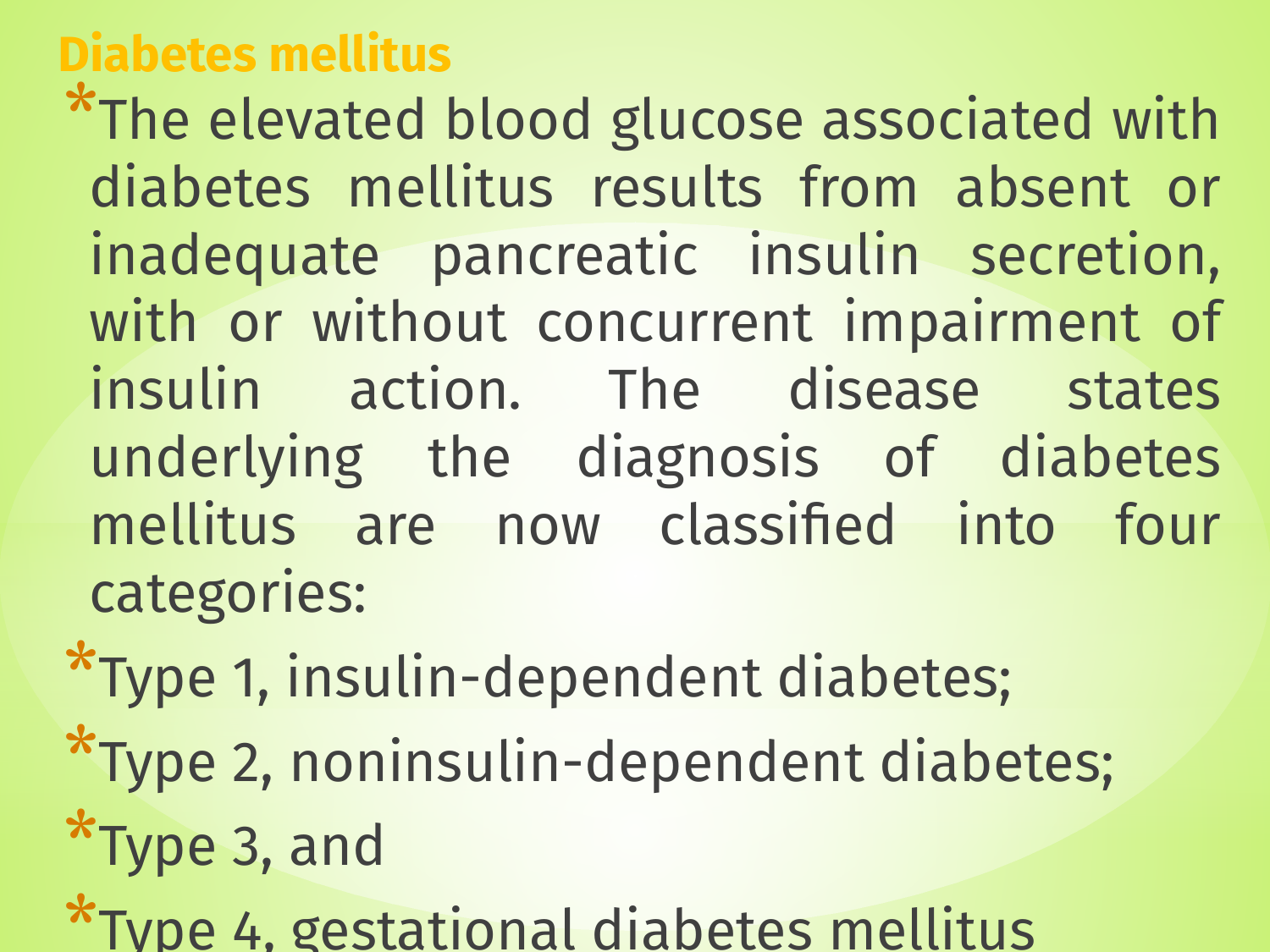

# Diabetes mellitus
The elevated blood glucose associated with diabetes mellitus results from absent or inadequate pancreatic insulin secretion, with or without concurrent impairment of insulin action. The disease states underlying the diagnosis of diabetes mellitus are now classified into four categories:
Type 1, insulin-dependent diabetes;
Type 2, noninsulin-dependent diabetes;
Type 3, and
Type 4, gestational diabetes mellitus